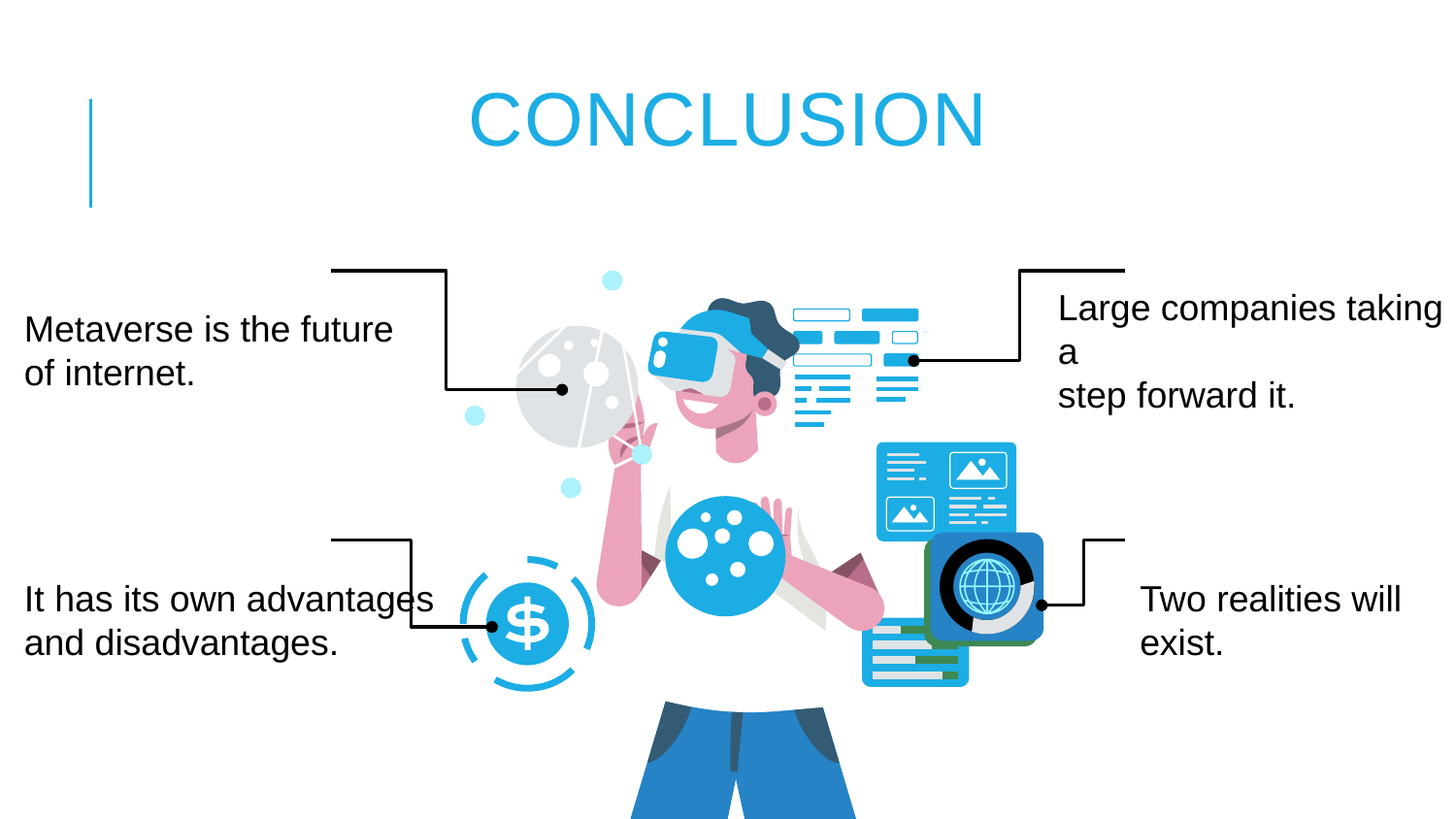

# Conclusion

Metaverse is the future of internet.
Large companies taking a
step forward it.

It has its own advantages
and disadvantages.
Two realities will exist.